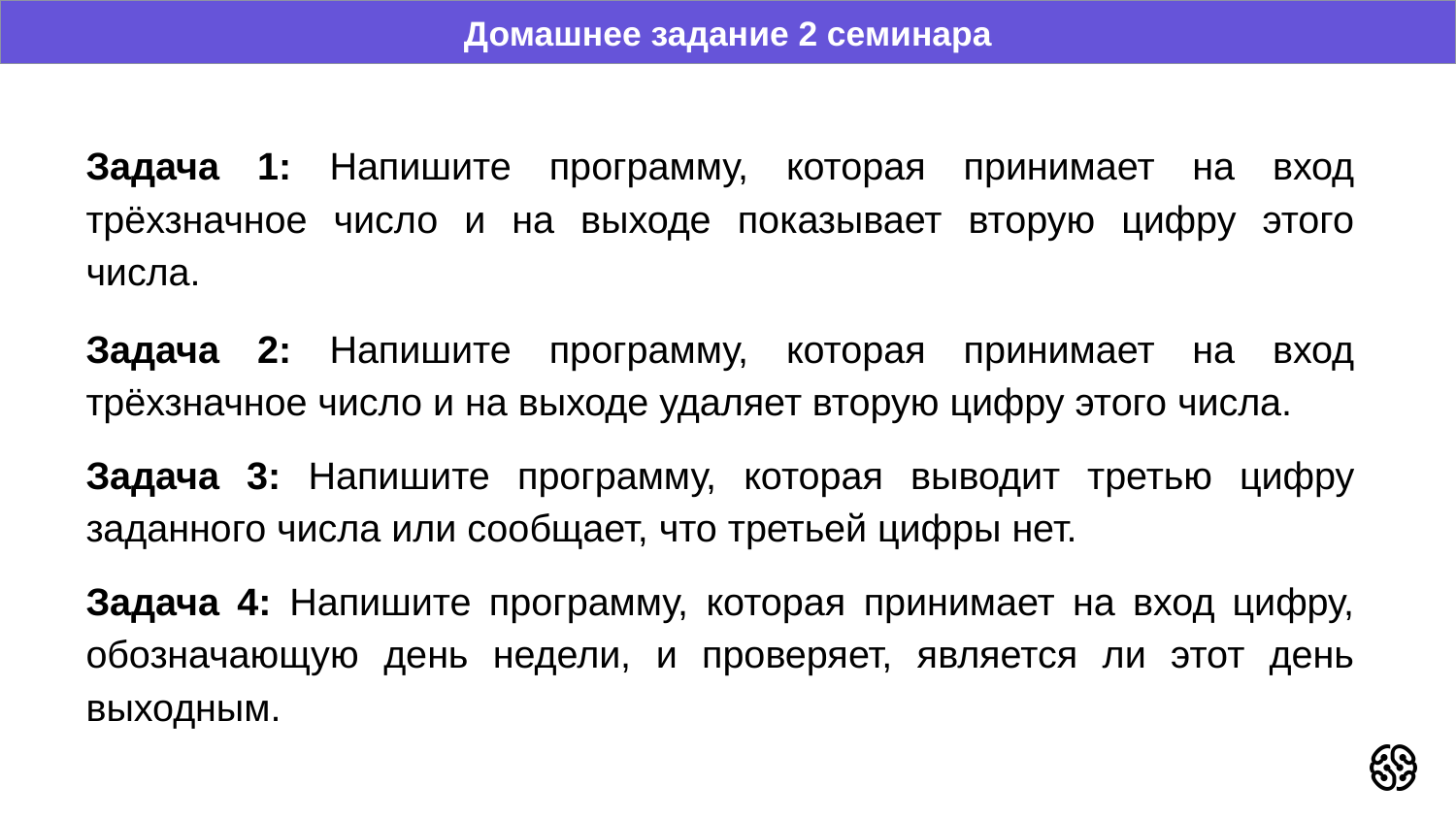

Домашнее задание 2 семинара
# Задача 1: Напишите программу, которая принимает на вход трёхзначное число и на выходе показывает вторую цифру этого числа.
Задача 2: Напишите программу, которая принимает на вход трёхзначное число и на выходе удаляет вторую цифру этого числа.
Задача 3: Напишите программу, которая выводит третью цифру заданного числа или сообщает, что третьей цифры нет.
Задача 4: Напишите программу, которая принимает на вход цифру, обозначающую день недели, и проверяет, является ли этот день выходным.